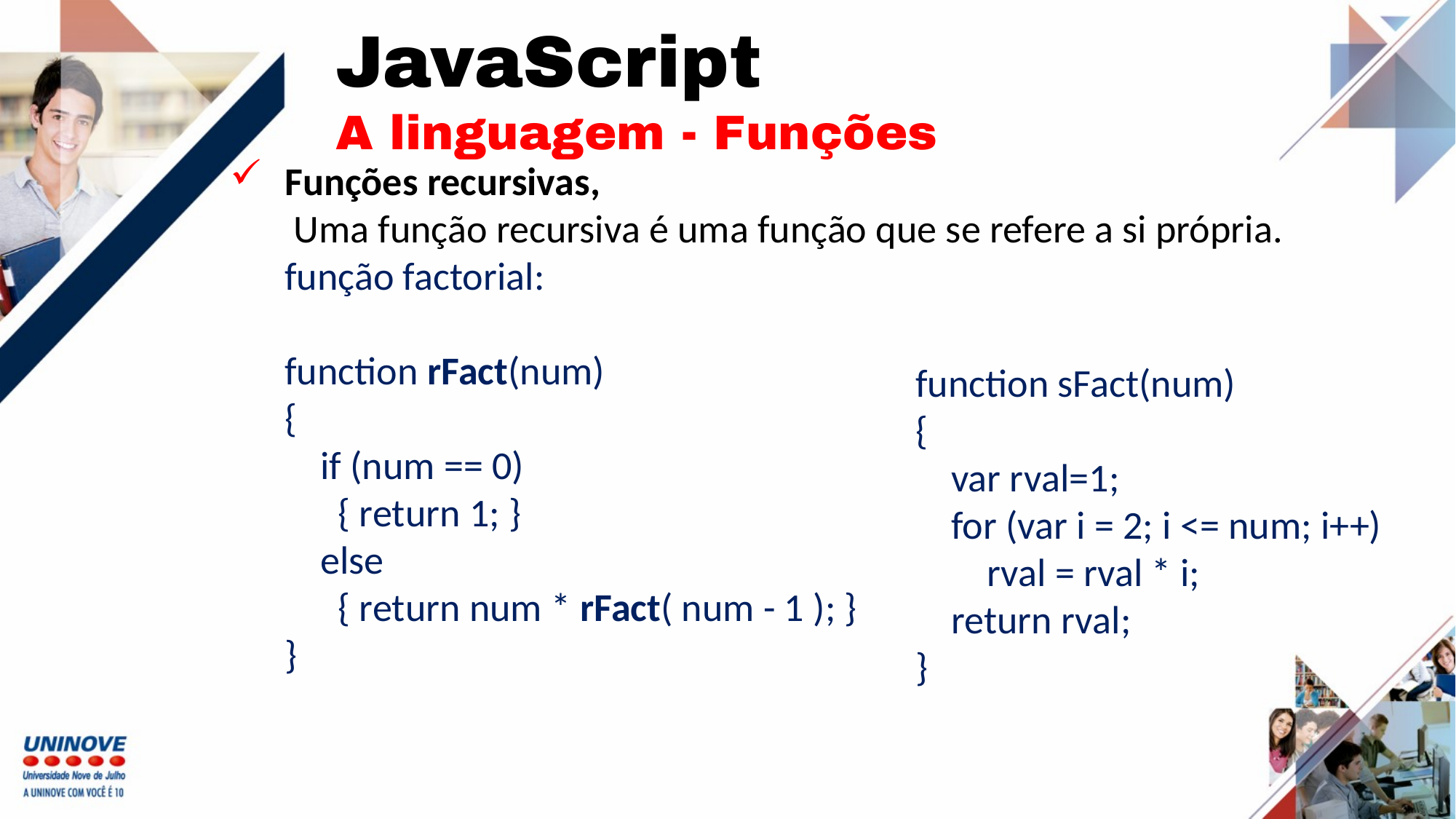

JavaScript
A linguagem - Funções
Funções recursivas,
 Uma função recursiva é uma função que se refere a si própria.
função factorial:

function rFact(num)
{
    if (num == 0)
      { return 1; }
    else
      { return num * rFact( num - 1 ); }
}

function sFact(num)
{
    var rval=1;
    for (var i = 2; i <= num; i++)
        rval = rval * i;
    return rval;
}